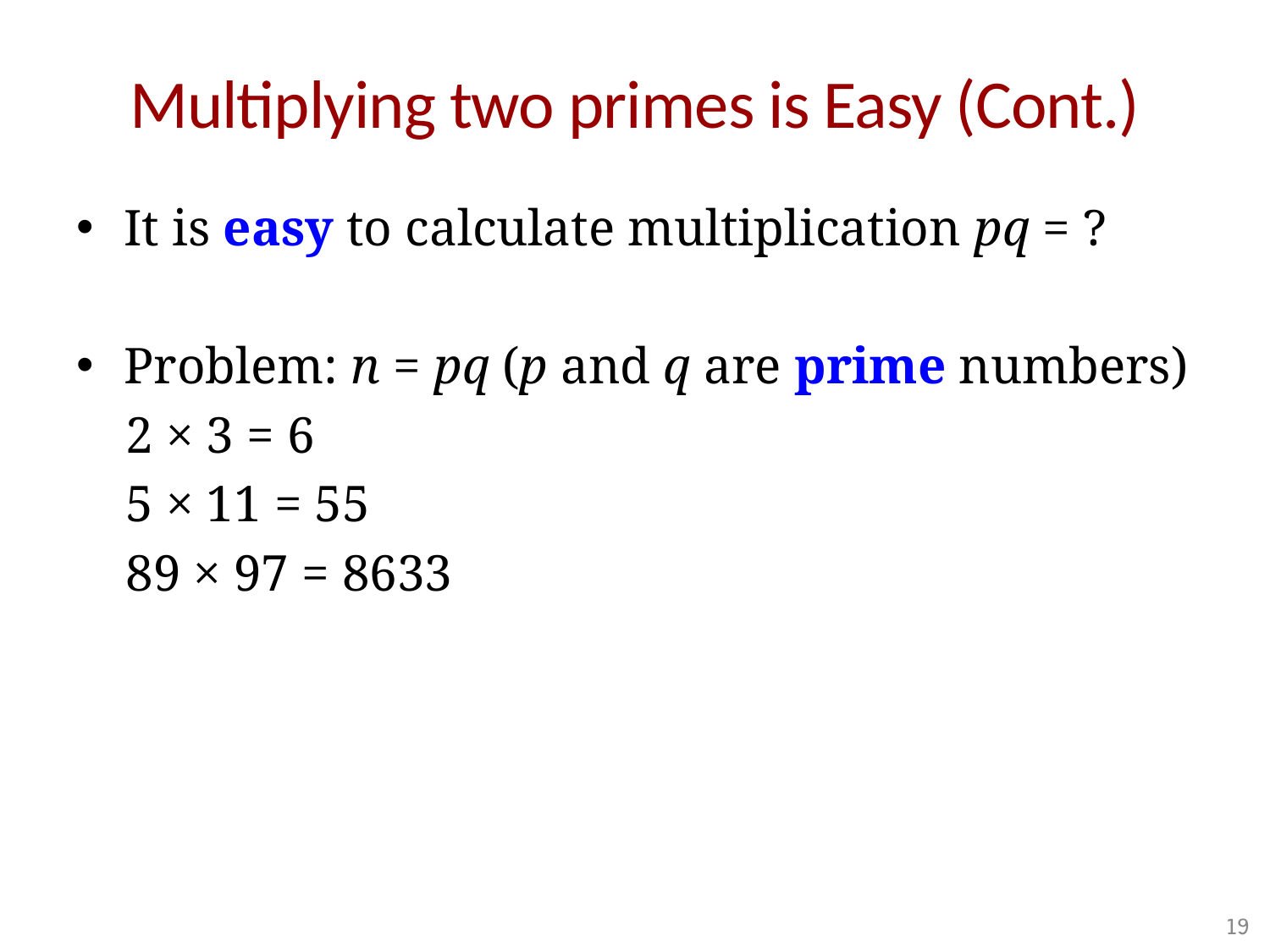

# Multiplying two primes is Easy (Cont.)
It is easy to calculate multiplication pq = ?

Problem: n = pq (p and q are prime numbers)
2 × 3 = 6
5 × 11 = 55
89 × 97 = 8633
19